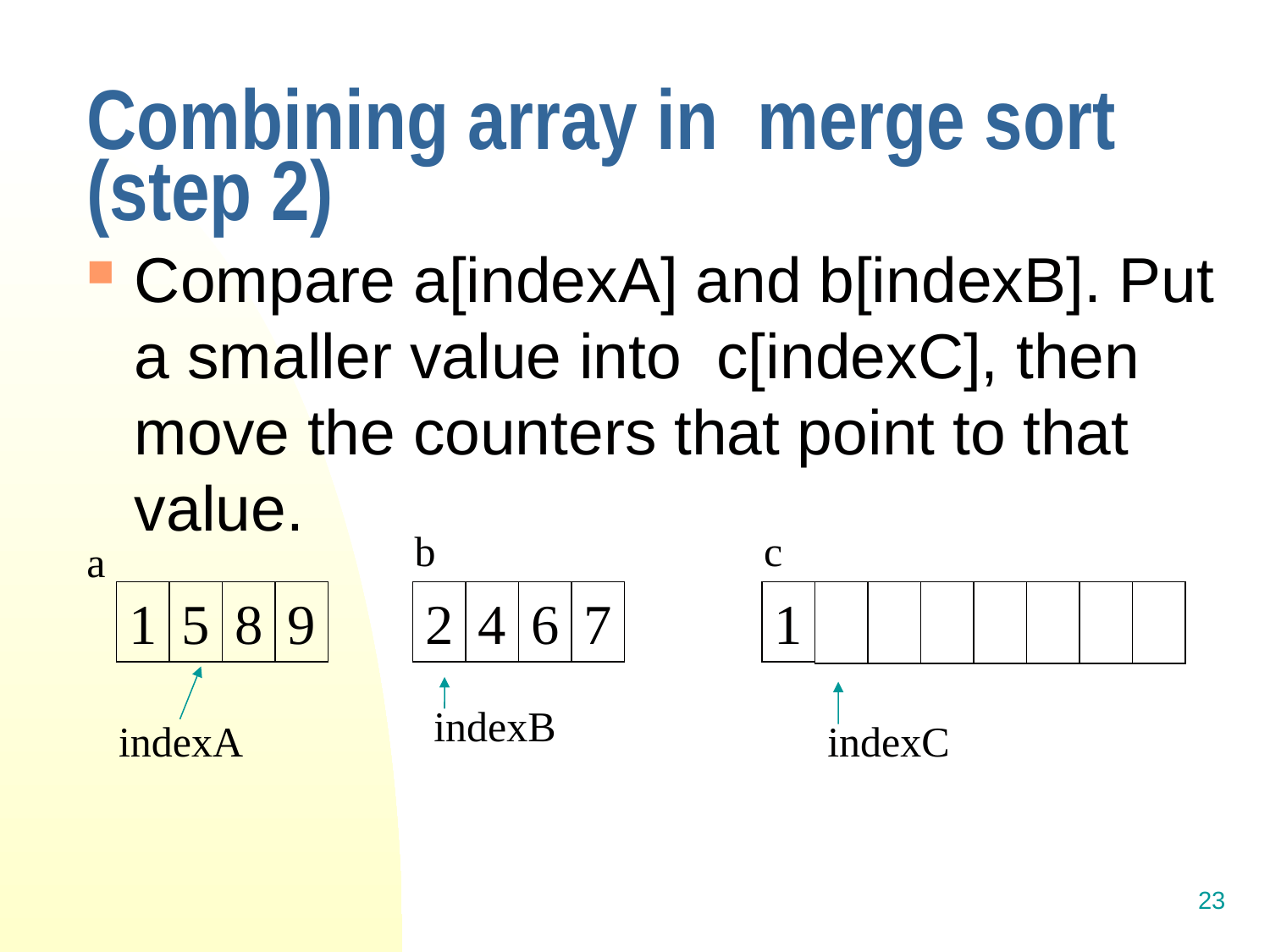

# Combining array in  merge sort (step 2)
Compare a[indexA] and b[indexB]. Put a smaller value into  c[indexC], then move the counters that point to that value.
b
c
a
1
5
8
9
2
4
6
7
1

indexB
indexA
indexC
23